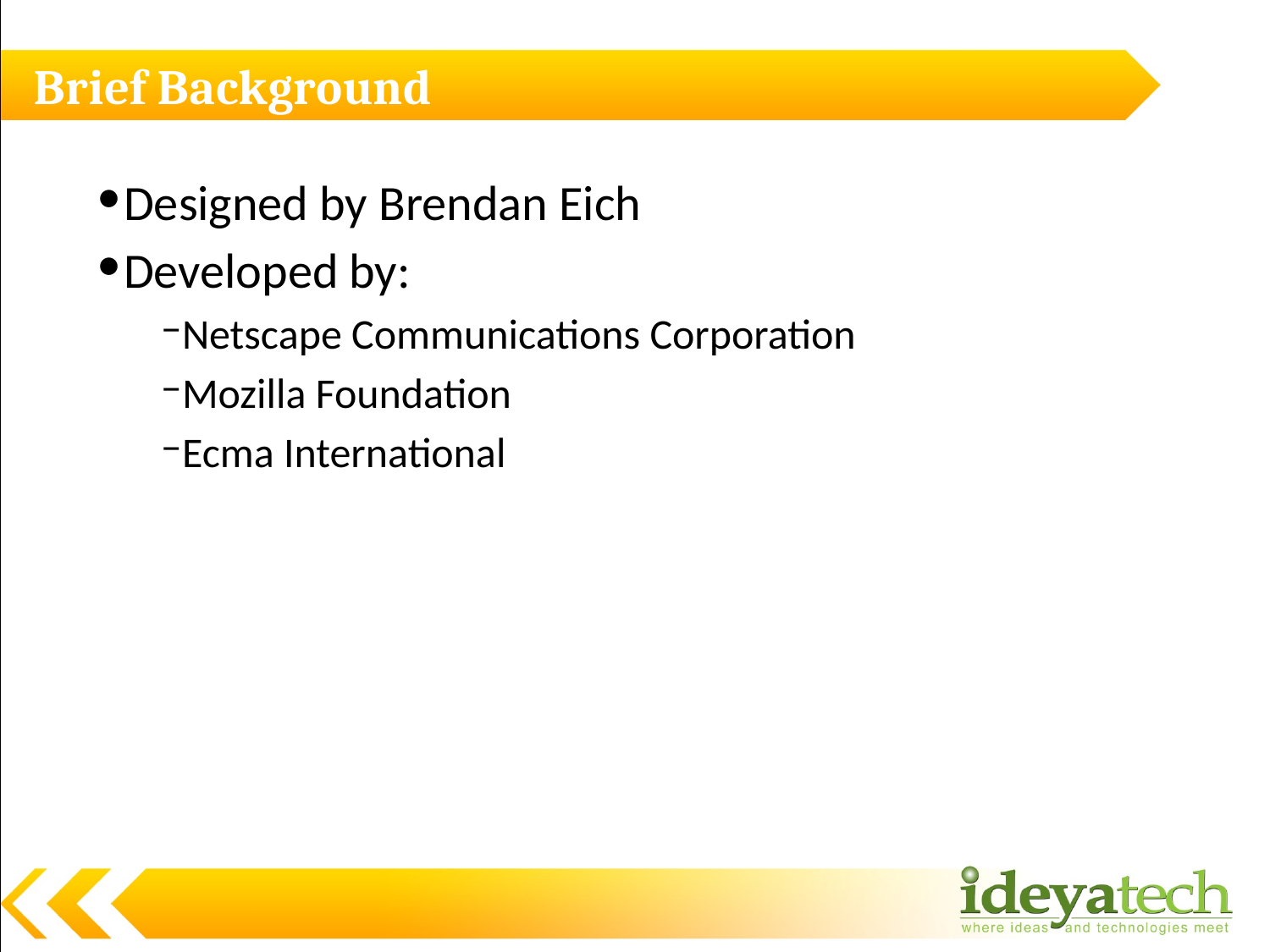

# Brief Background
Designed by Brendan Eich
Developed by:
Netscape Communications Corporation
Mozilla Foundation
Ecma International